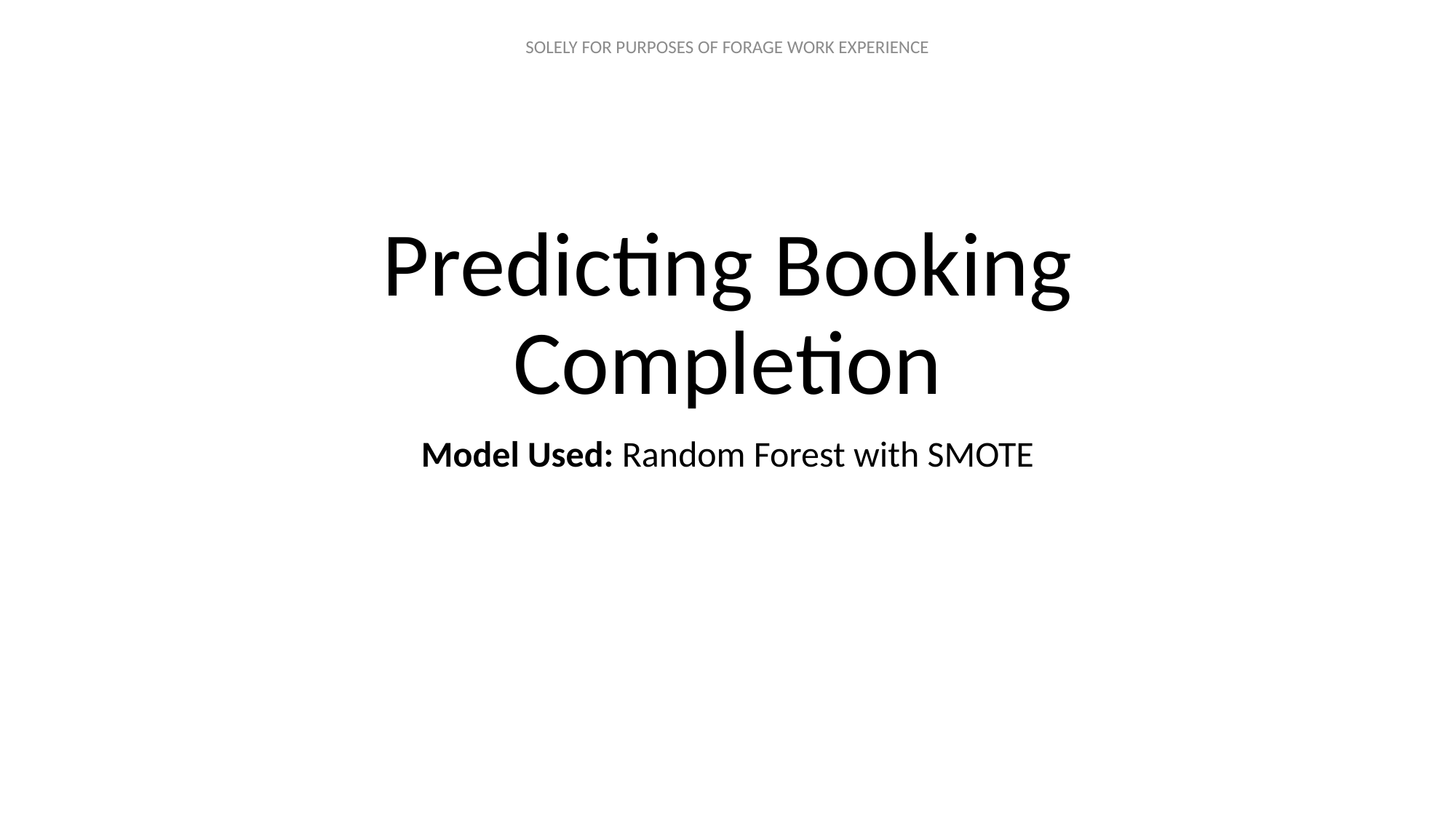

# Predicting Booking Completion
Model Used: Random Forest with SMOTE